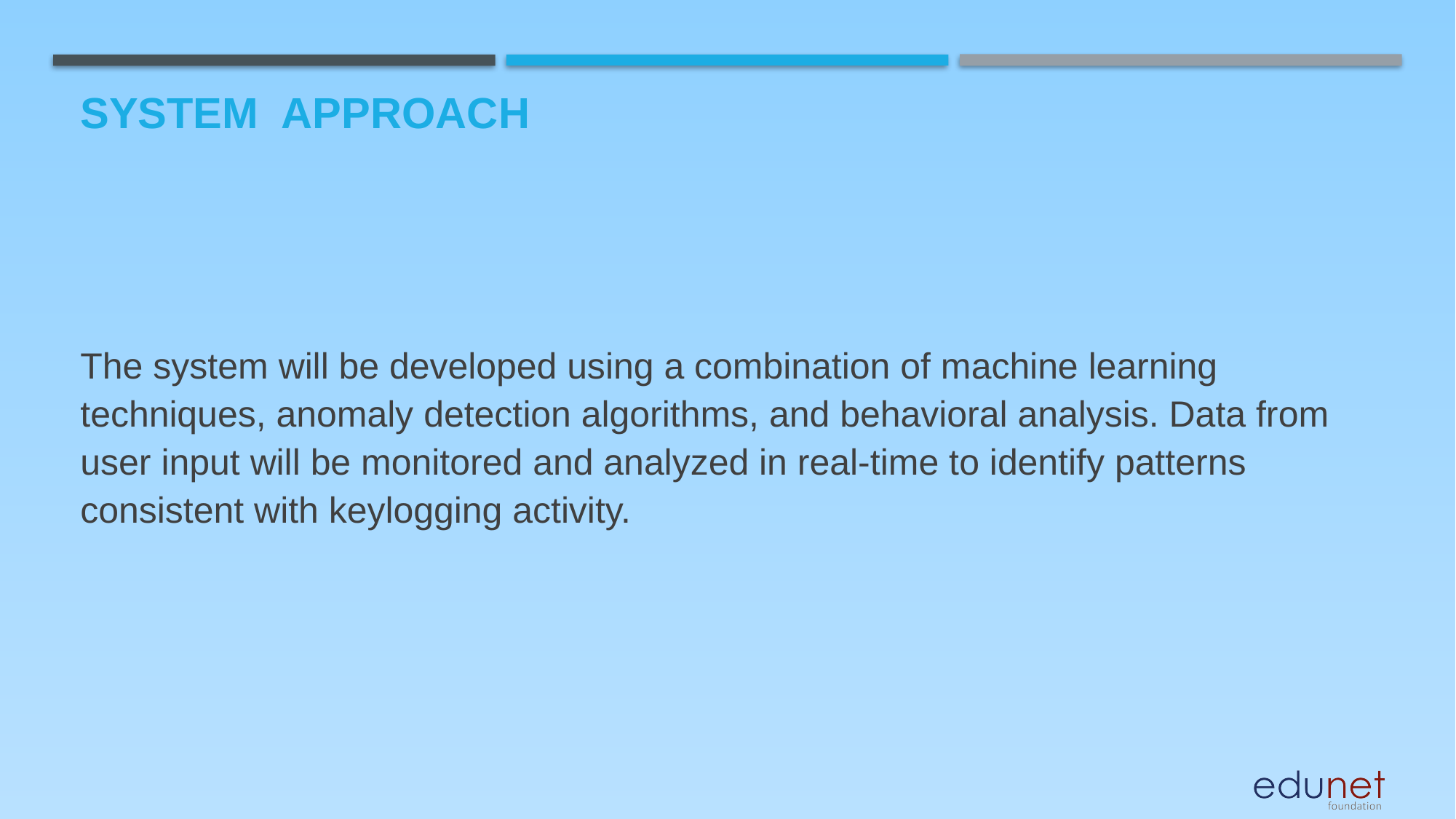

# System  Approach
The system will be developed using a combination of machine learning techniques, anomaly detection algorithms, and behavioral analysis. Data from user input will be monitored and analyzed in real-time to identify patterns consistent with keylogging activity.